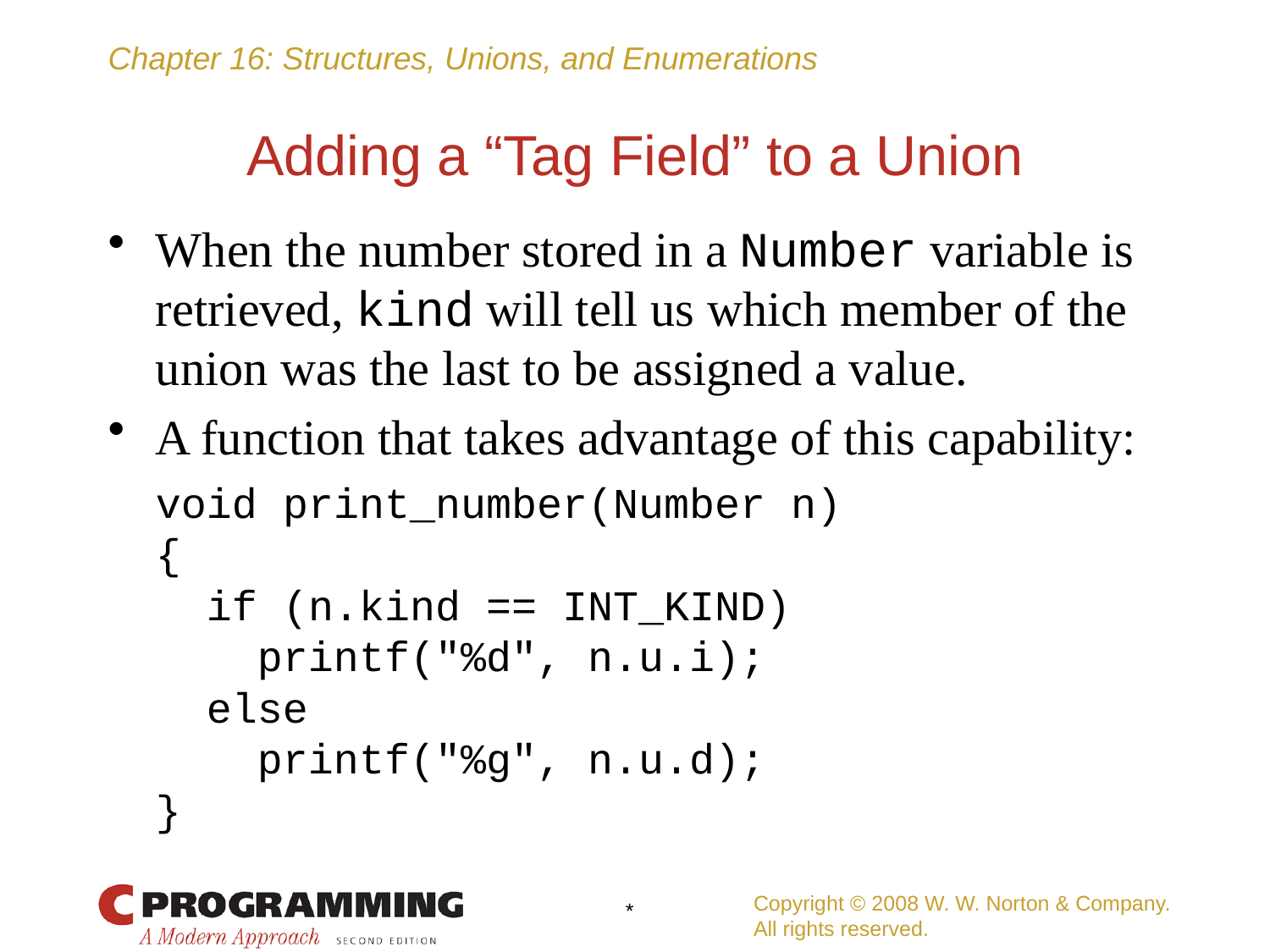

# Adding a “Tag Field” to a Union
When the number stored in a Number variable is retrieved, kind will tell us which member of the union was the last to be assigned a value.
A function that takes advantage of this capability:
	void print_number(Number n)
	{
	  if (n.kind == INT_KIND)
	    printf("%d", n.u.i);
	  else
	    printf("%g", n.u.d);
	}
Copyright © 2008 W. W. Norton & Company.
All rights reserved.
*